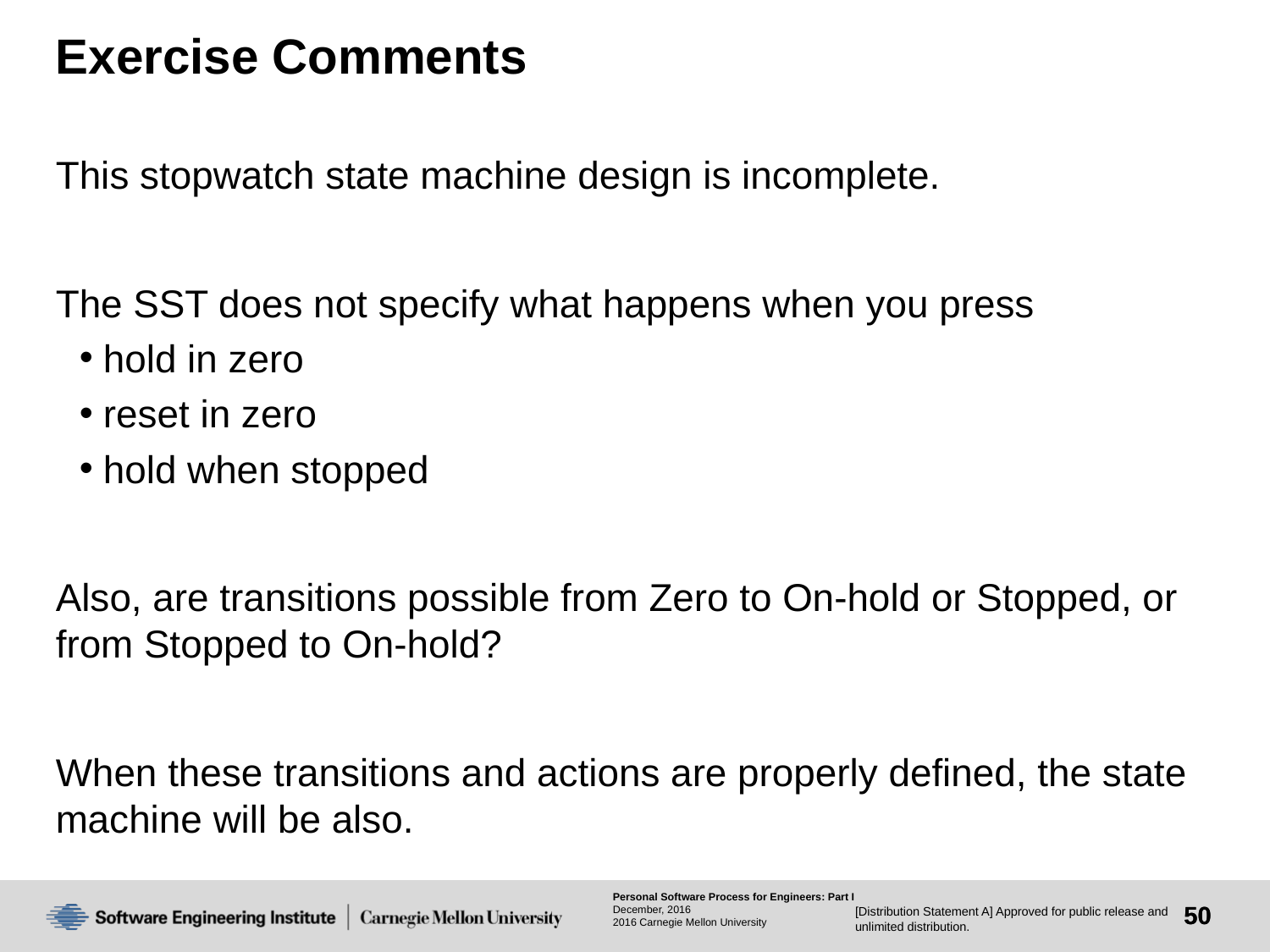

# Exercise Comments
This stopwatch state machine design is incomplete.

The SST does not specify what happens when you press
hold in zero
reset in zero
hold when stopped

Also, are transitions possible from Zero to On-hold or Stopped, or from Stopped to On-hold?

When these transitions and actions are properly defined, the state machine will be also.